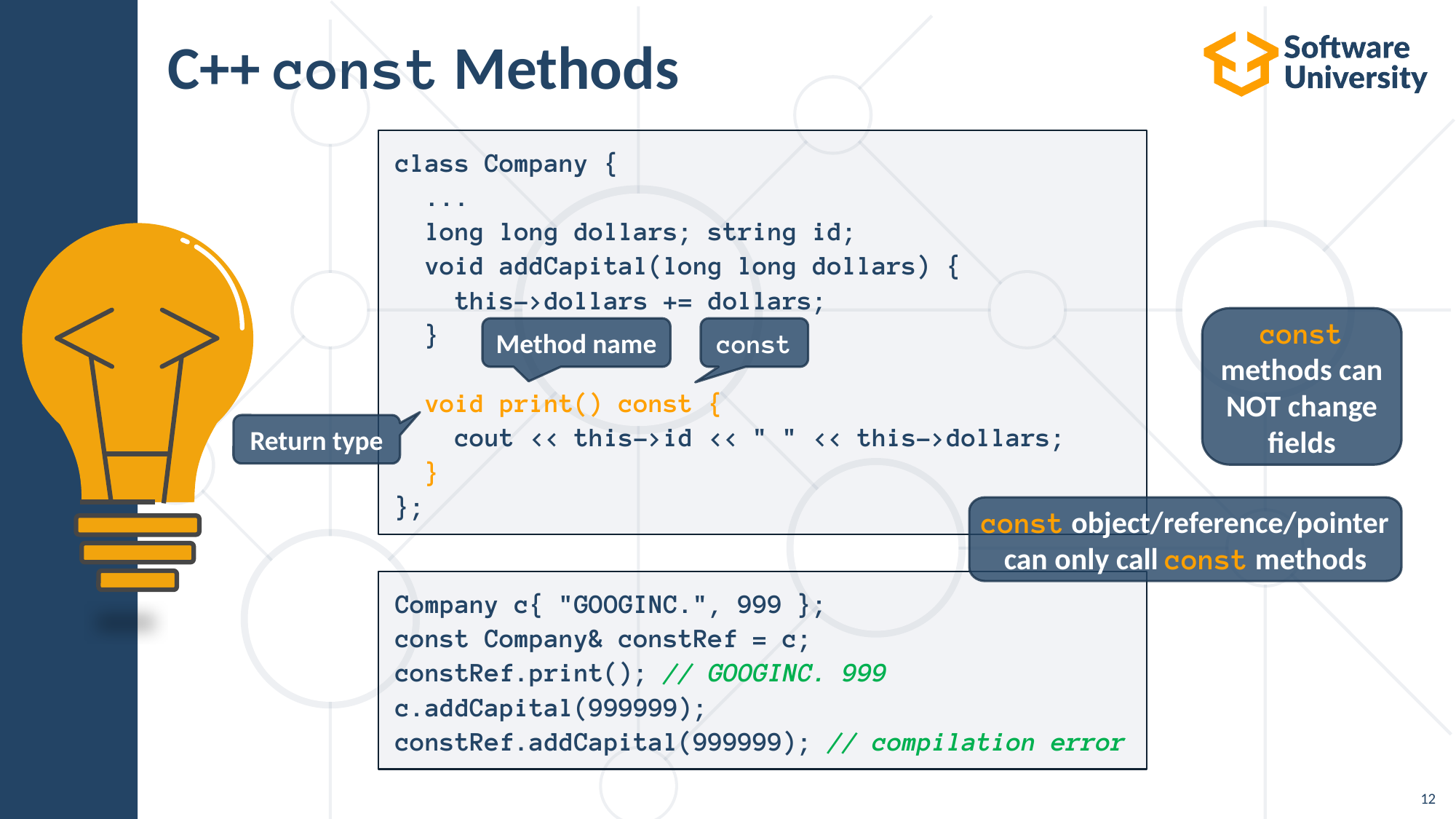

# C++ const Methods
class Company {
  ...
  long long dollars; string id;
  void addCapital(long long dollars) {
    this->dollars += dollars;
  }

  void print() const {
    cout << this->id << " " << this->dollars;
  }
};
const methods can NOT change fields
Method name
const
Return type
const object/reference/pointer can only call const methods
Company c{ "GOOGINC.", 999 };
const Company& constRef = c;
constRef.print(); // GOOGINC. 999
c.addCapital(999999);
constRef.addCapital(999999); // compilation error
12